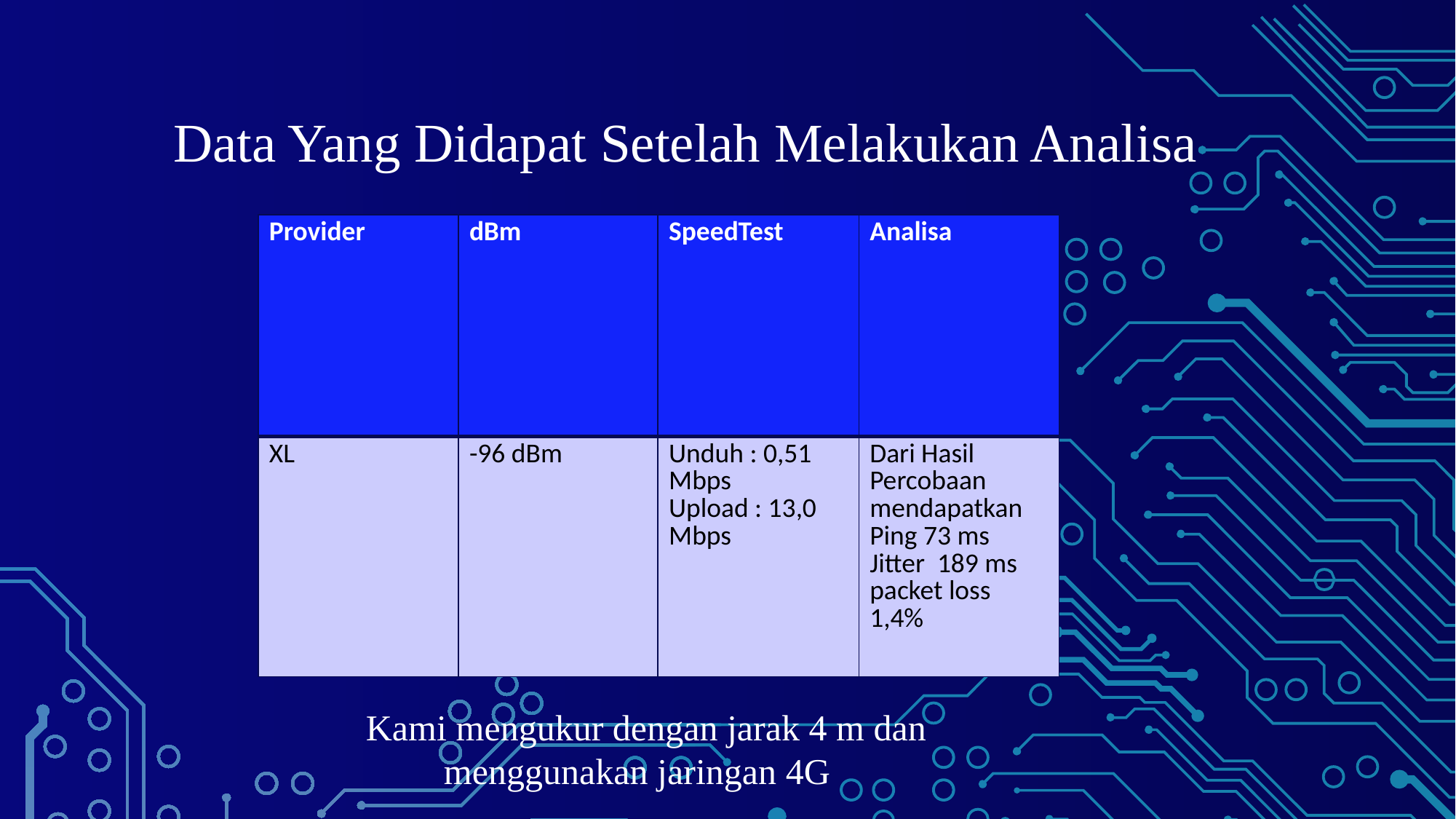

Data Yang Didapat Setelah Melakukan Analisa

| Provider | dBm | SpeedTest | Analisa |
| --- | --- | --- | --- |
| XL | -96 dBm | Unduh : 0,51 Mbps Upload : 13,0 Mbps | Dari Hasil Percobaan mendapatkan Ping 73 ms Jitter 189 ms packet loss 1,4% |
Kami mengukur dengan jarak 4 m dan menggunakan jaringan 4G